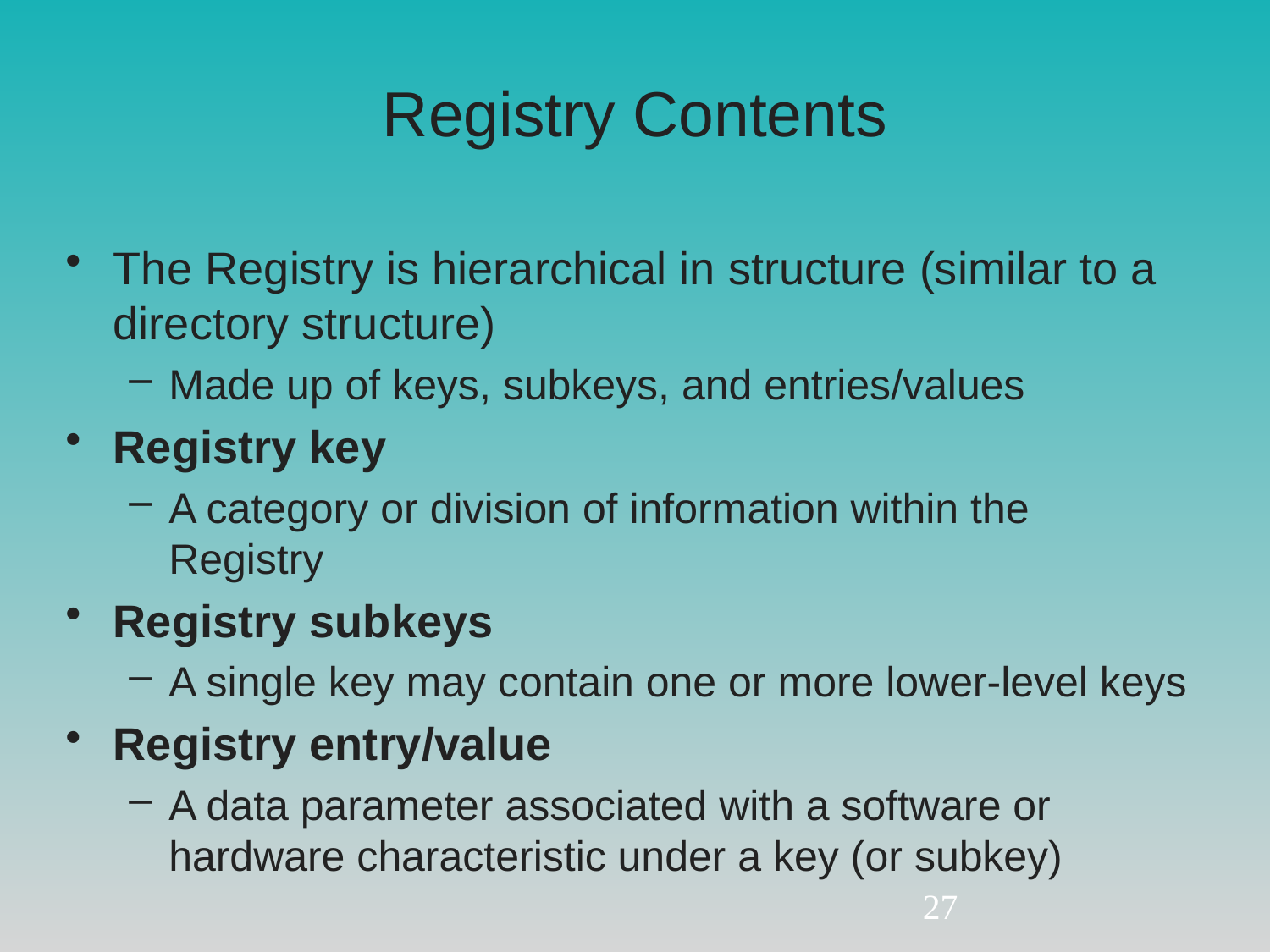

# Registry Contents
The Registry is hierarchical in structure (similar to a directory structure)
Made up of keys, subkeys, and entries/values
Registry key
A category or division of information within the Registry
Registry subkeys
A single key may contain one or more lower-level keys
Registry entry/value
A data parameter associated with a software or hardware characteristic under a key (or subkey)
27